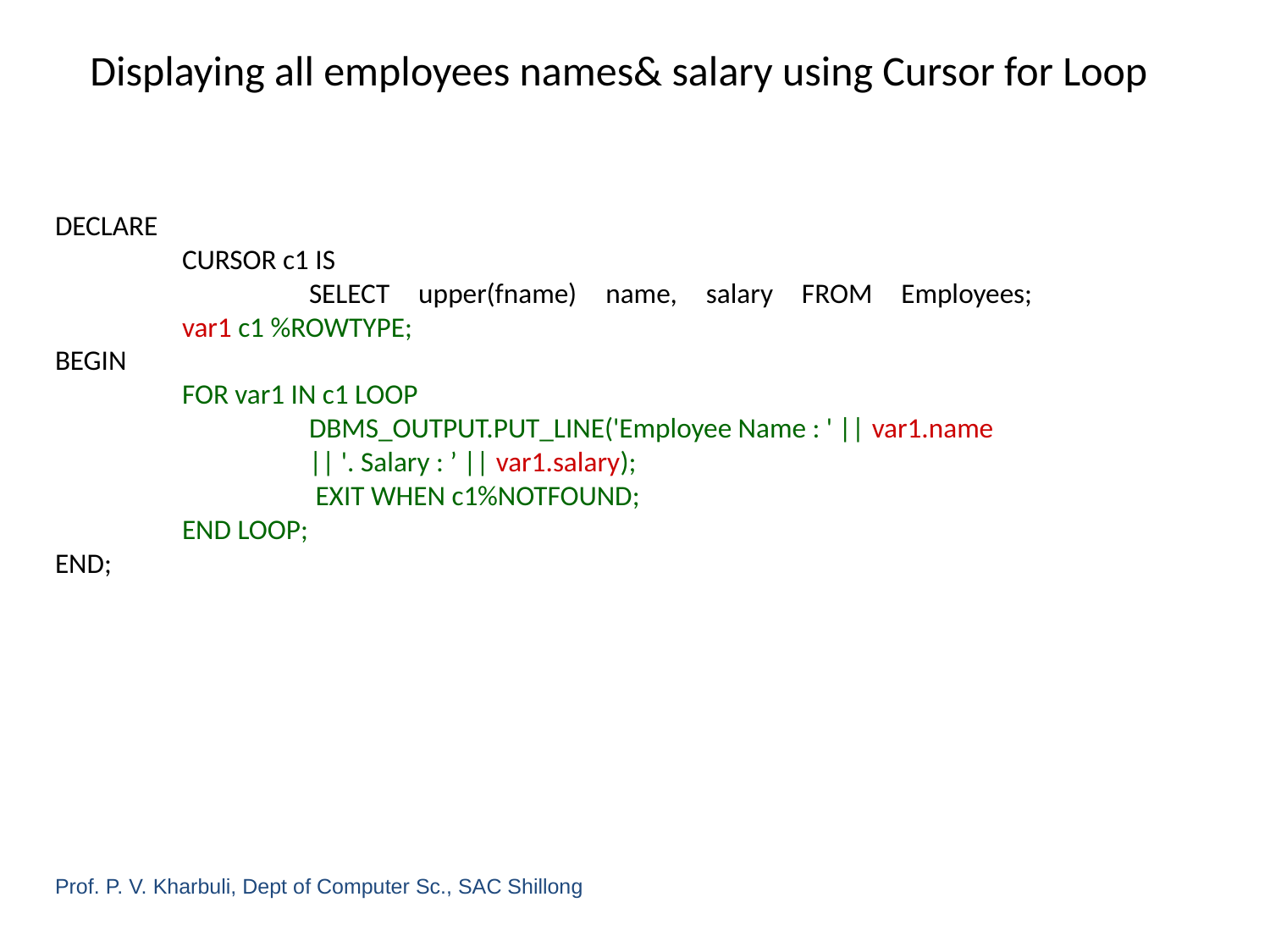

# Displaying all employees names& salary using Cursor for Loop
DECLARE
	CURSOR c1 IS
		SELECT upper(fname) name, salary FROM Employees;			var1 c1 %ROWTYPE;
BEGIN
	FOR var1 IN c1 LOOP
	   	DBMS_OUTPUT.PUT_LINE('Employee Name : ' || var1.name
		|| '. Salary : ’ || var1.salary);
		 EXIT WHEN c1%NOTFOUND;
	END LOOP;
END;
Prof. P. V. Kharbuli, Dept of Computer Sc., SAC Shillong